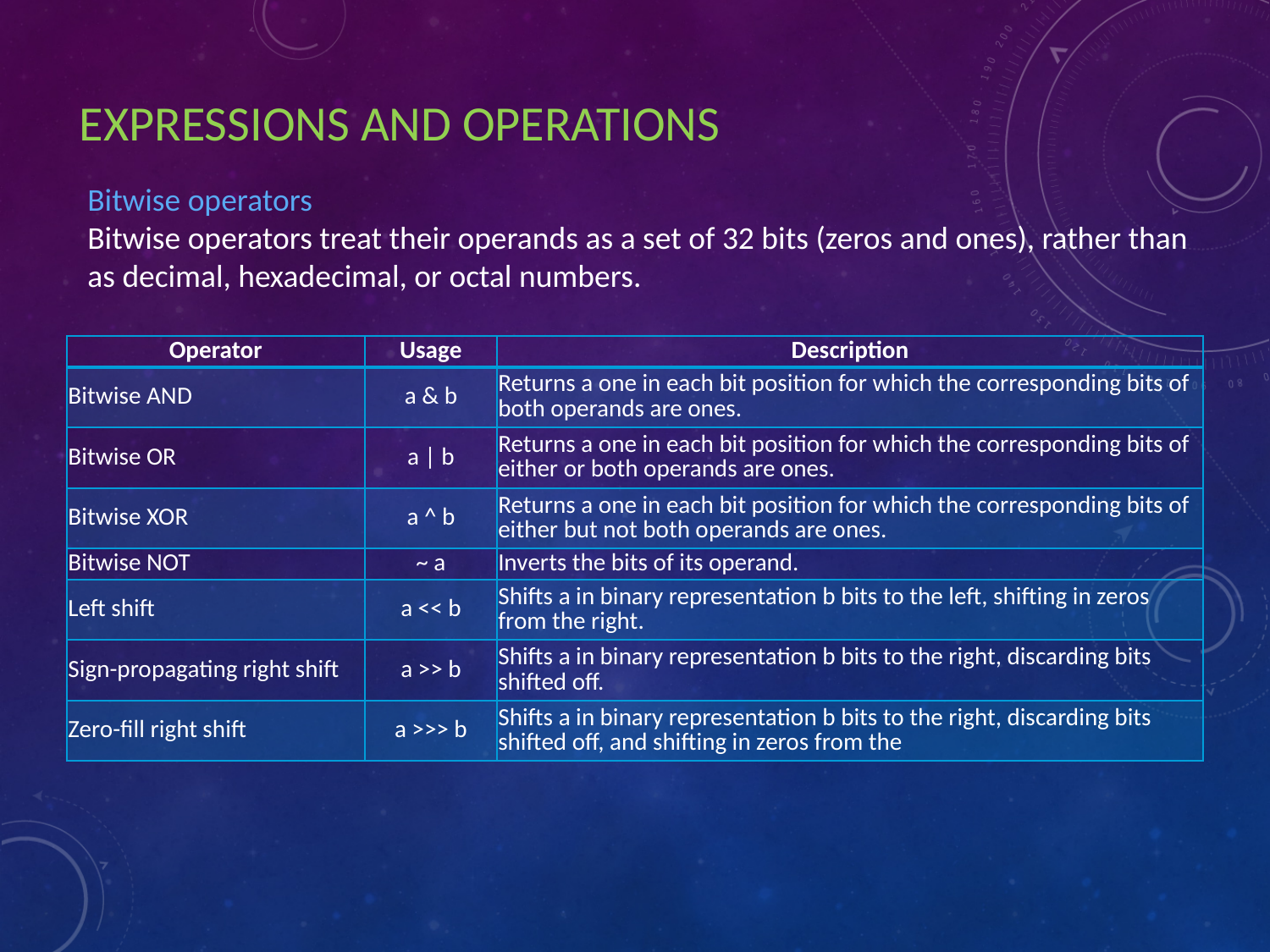

# Expressions and Operations
Bitwise operators
Bitwise operators treat their operands as a set of 32 bits (zeros and ones), rather than as decimal, hexadecimal, or octal numbers.

| Operator | Usage | Description |
| --- | --- | --- |
| Bitwise AND | a & b | Returns a one in each bit position for which the corresponding bits of both operands are ones. |
| Bitwise OR | a | b | Returns a one in each bit position for which the corresponding bits of either or both operands are ones. |
| Bitwise XOR | a ^ b | Returns a one in each bit position for which the corresponding bits of either but not both operands are ones. |
| Bitwise NOT | ~ a | Inverts the bits of its operand. |
| Left shift | a << b | Shifts a in binary representation b bits to the left, shifting in zeros from the right. |
| Sign-propagating right shift | a >> b | Shifts a in binary representation b bits to the right, discarding bits shifted off. |
| Zero-fill right shift | a >>> b | Shifts a in binary representation b bits to the right, discarding bits shifted off, and shifting in zeros from the |